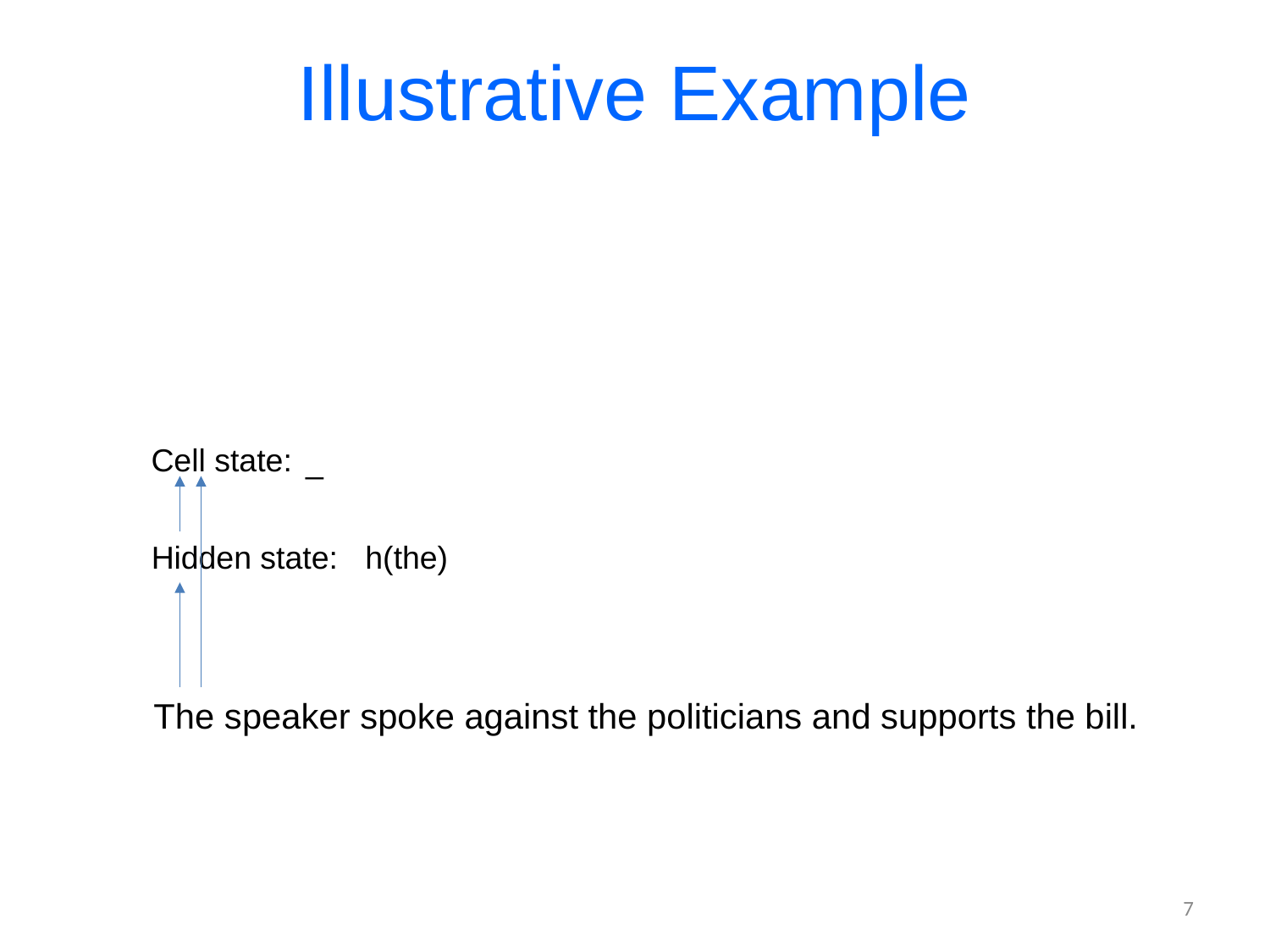

# Illustrative Example
Cell state:
_
Hidden state:
h(the)
The speaker spoke against the politicians and supports the bill.
7